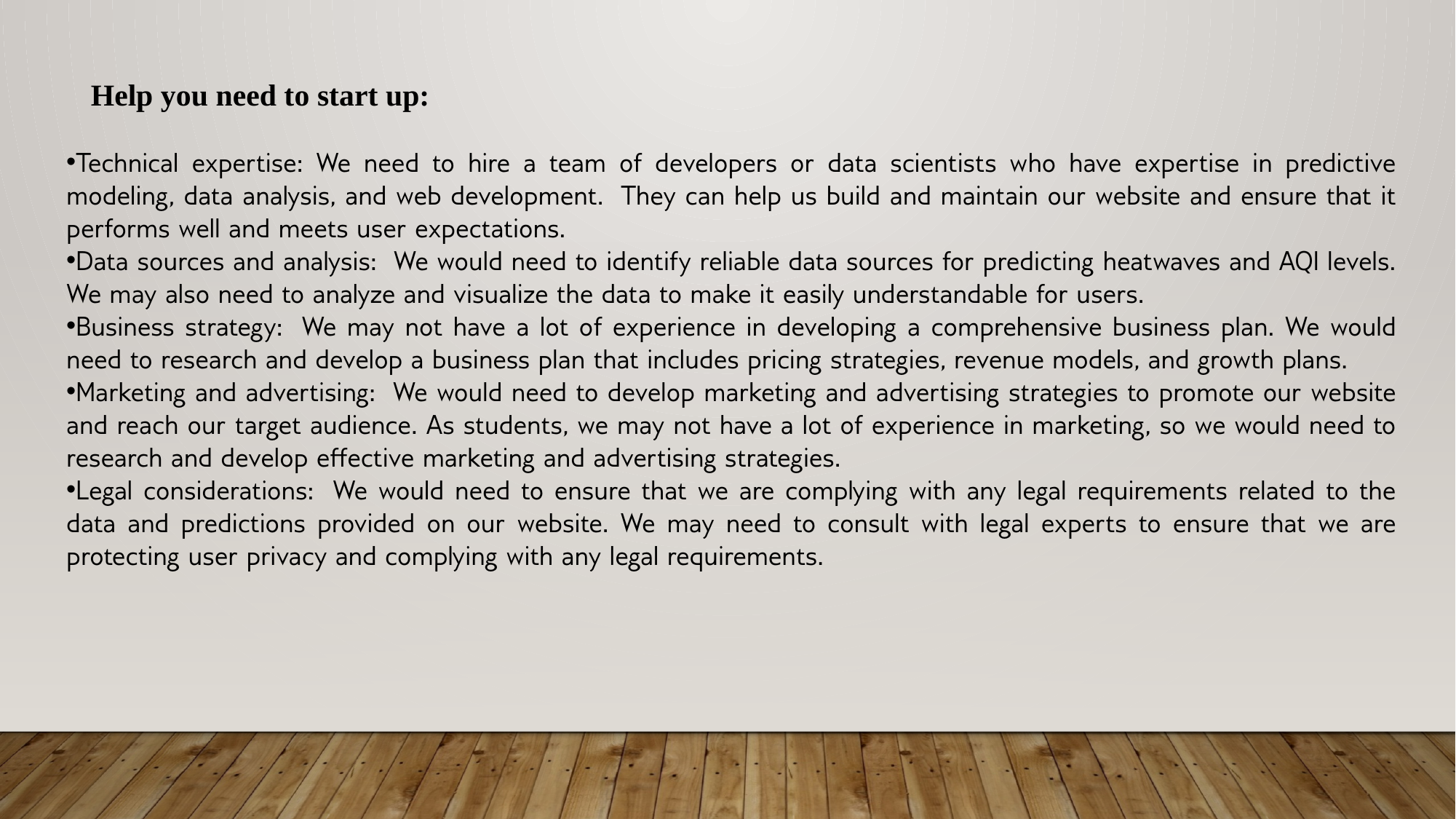

Help you need to start up:
Technical expertise: We need to hire a team of developers or data scientists who have expertise in predictive modeling, data analysis, and web development.  They can help us build and maintain our website and ensure that it performs well and meets user expectations.
Data sources and analysis:  We would need to identify reliable data sources for predicting heatwaves and AQI levels. We may also need to analyze and visualize the data to make it easily understandable for users.
Business strategy:  We may not have a lot of experience in developing a comprehensive business plan. We would need to research and develop a business plan that includes pricing strategies, revenue models, and growth plans.
Marketing and advertising:  We would need to develop marketing and advertising strategies to promote our website and reach our target audience. As students, we may not have a lot of experience in marketing, so we would need to research and develop effective marketing and advertising strategies.
Legal considerations:  We would need to ensure that we are complying with any legal requirements related to the data and predictions provided on our website. We may need to consult with legal experts to ensure that we are protecting user privacy and complying with any legal requirements.